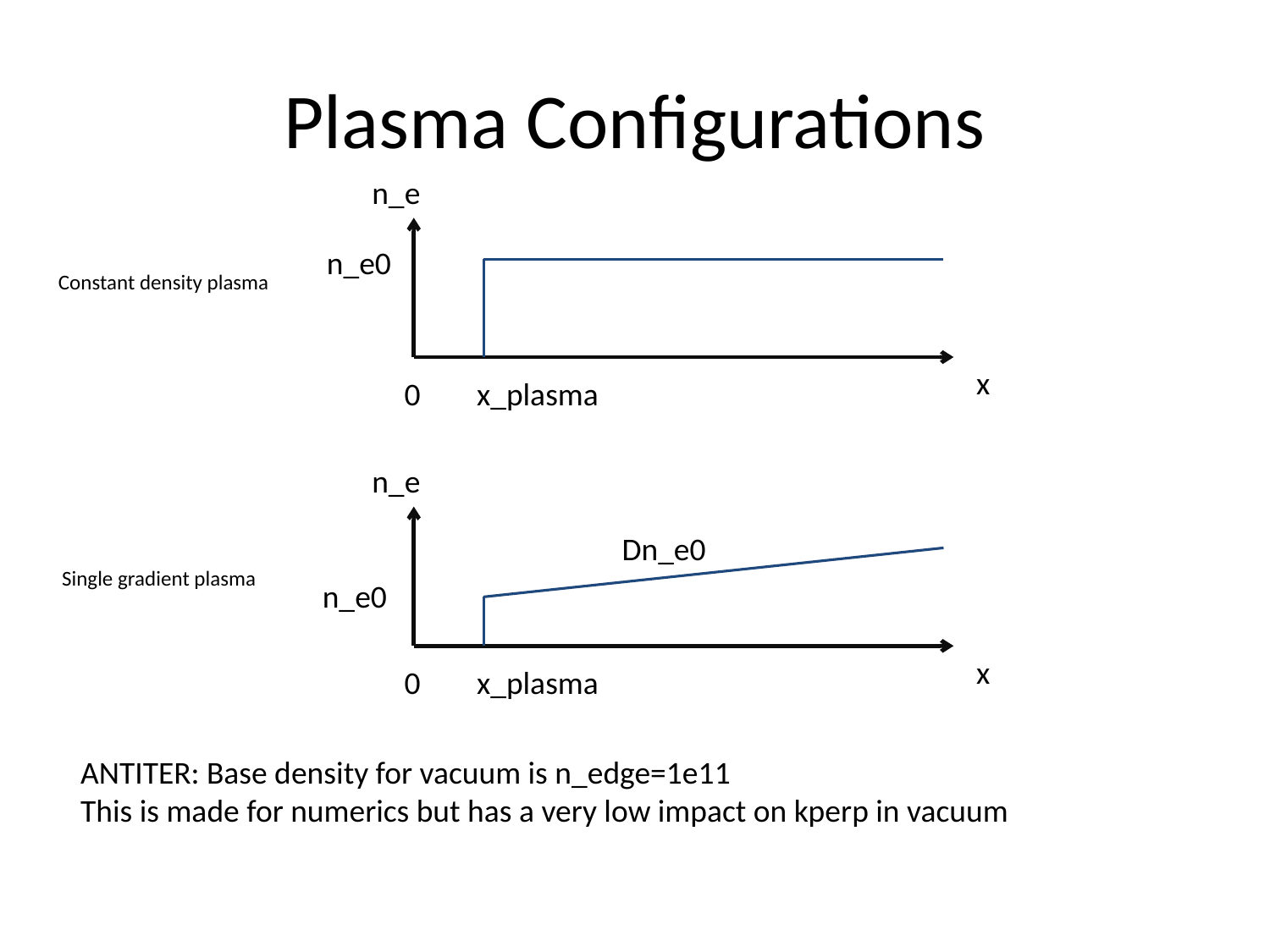

# Plasma Configurations
n_e
n_e0
Constant density plasma
x
0
x_plasma
n_e
Dn_e0
Single gradient plasma
n_e0
x
0
x_plasma
ANTITER: Base density for vacuum is n_edge=1e11
This is made for numerics but has a very low impact on kperp in vacuum